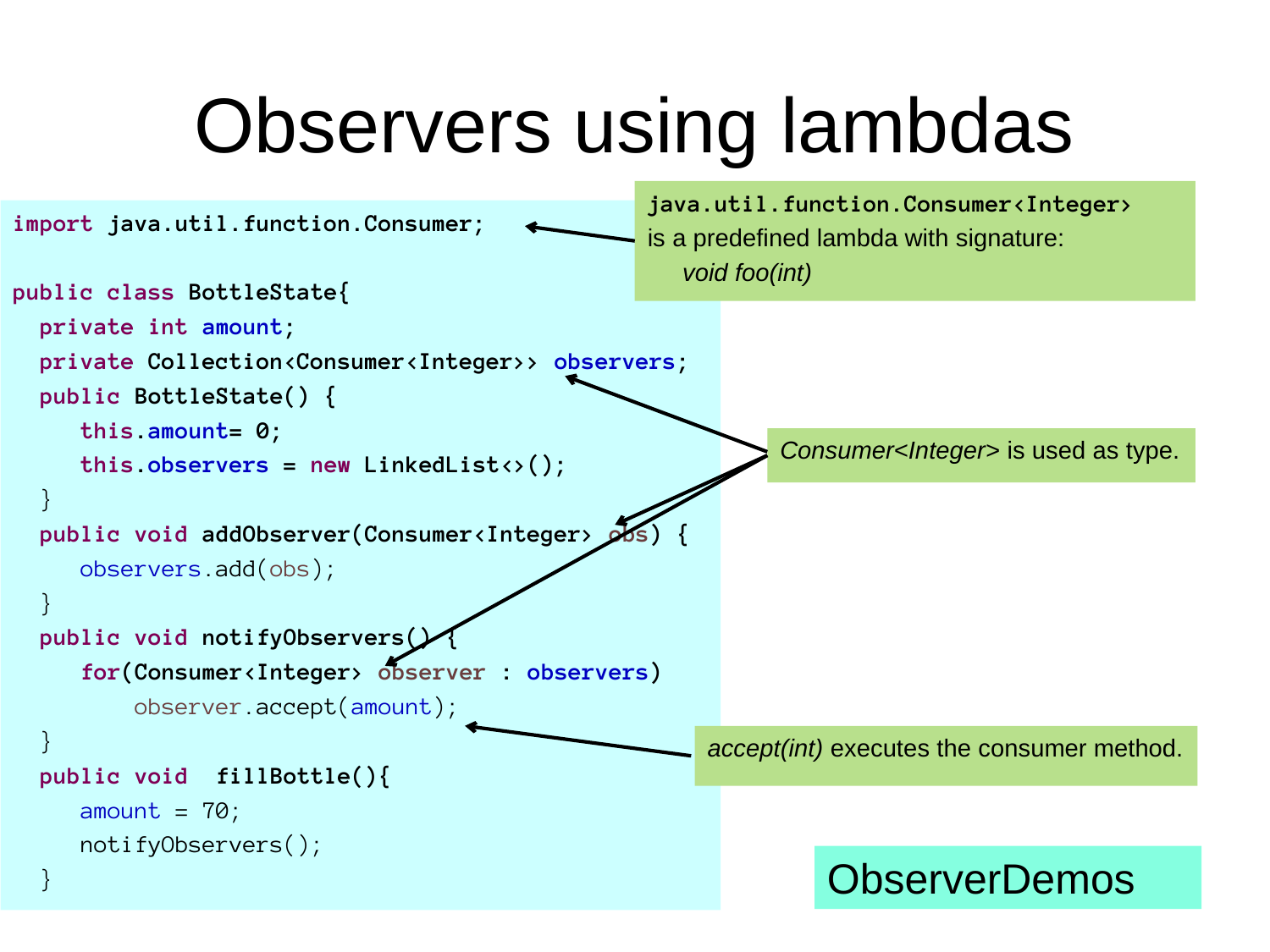

Observers using lambdas
java.util.function.Consumer<Integer>
is a predefined lambda with signature:
     void foo(int)
import java.util.function.Consumer;

public class BottleState{
  private int amount;
  private Collection<Consumer<Integer>> observers;
  public BottleState() {
     this.amount= 0;
     this.observers = new LinkedList<>();
  }
  public void addObserver(Consumer<Integer> obs) {
     observers.add(obs);
  }
  public void notifyObservers() {
     for(Consumer<Integer> observer : observers)
         observer.accept(amount);
  }
  public void  fillBottle(){
     amount = 70;
     notifyObservers();
  }
Consumer<Integer> is used as type.

accept(int) executes the consumer method.

ObserverDemos
Lambdas1
4